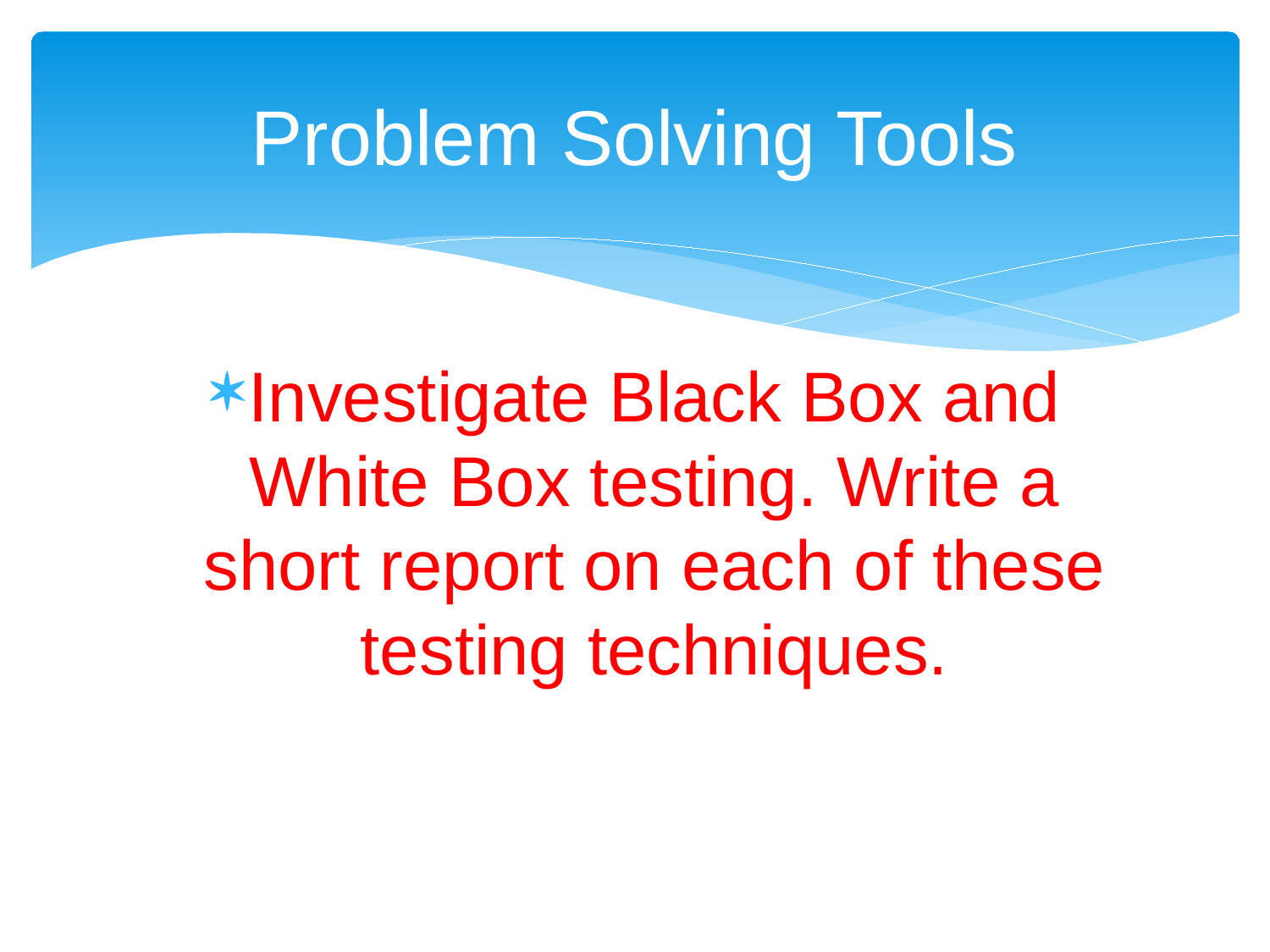

# Problem Solving Tools

Investigate Black Box and White Box testing. Write a short report on each of these testing techniques.